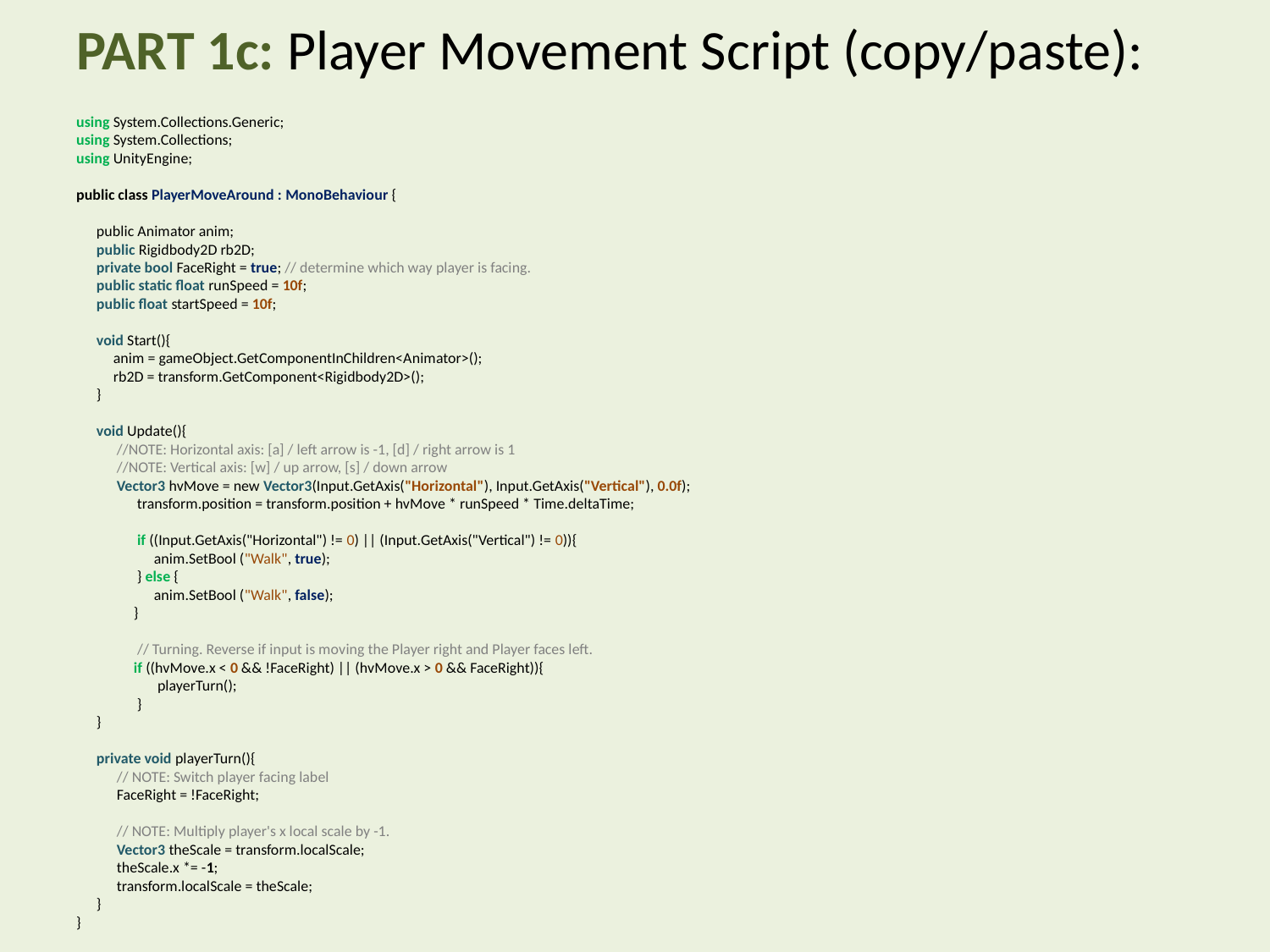

# PART 1c: Player Movement Script (copy/paste):
using System.Collections.Generic;
using System.Collections;
using UnityEngine;
public class PlayerMoveAround : MonoBehaviour {
      public Animator anim;
      public Rigidbody2D rb2D;
      private bool FaceRight = true; // determine which way player is facing.
      public static float runSpeed = 10f;
      public float startSpeed = 10f;
     
      void Start(){
           anim = gameObject.GetComponentInChildren<Animator>();
           rb2D = transform.GetComponent<Rigidbody2D>();
      }
      void Update(){
            //NOTE: Horizontal axis: [a] / left arrow is -1, [d] / right arrow is 1
            //NOTE: Vertical axis: [w] / up arrow, [s] / down arrow
            Vector3 hvMove = new Vector3(Input.GetAxis("Horizontal"), Input.GetAxis("Vertical"), 0.0f);
                  transform.position = transform.position + hvMove * runSpeed * Time.deltaTime;
                  if ((Input.GetAxis("Horizontal") != 0) || (Input.GetAxis("Vertical") != 0)){
                       anim.SetBool ("Walk", true);
                  } else {
                       anim.SetBool ("Walk", false);
                 }
                  // Turning. Reverse if input is moving the Player right and Player faces left.
                 if ((hvMove.x < 0 && !FaceRight) || (hvMove.x > 0 && FaceRight)){
                        playerTurn();
                  }
      }
      private void playerTurn(){
            // NOTE: Switch player facing label
            FaceRight = !FaceRight;
            // NOTE: Multiply player's x local scale by -1.
            Vector3 theScale = transform.localScale;
            theScale.x *= -1;
            transform.localScale = theScale;
      }
}